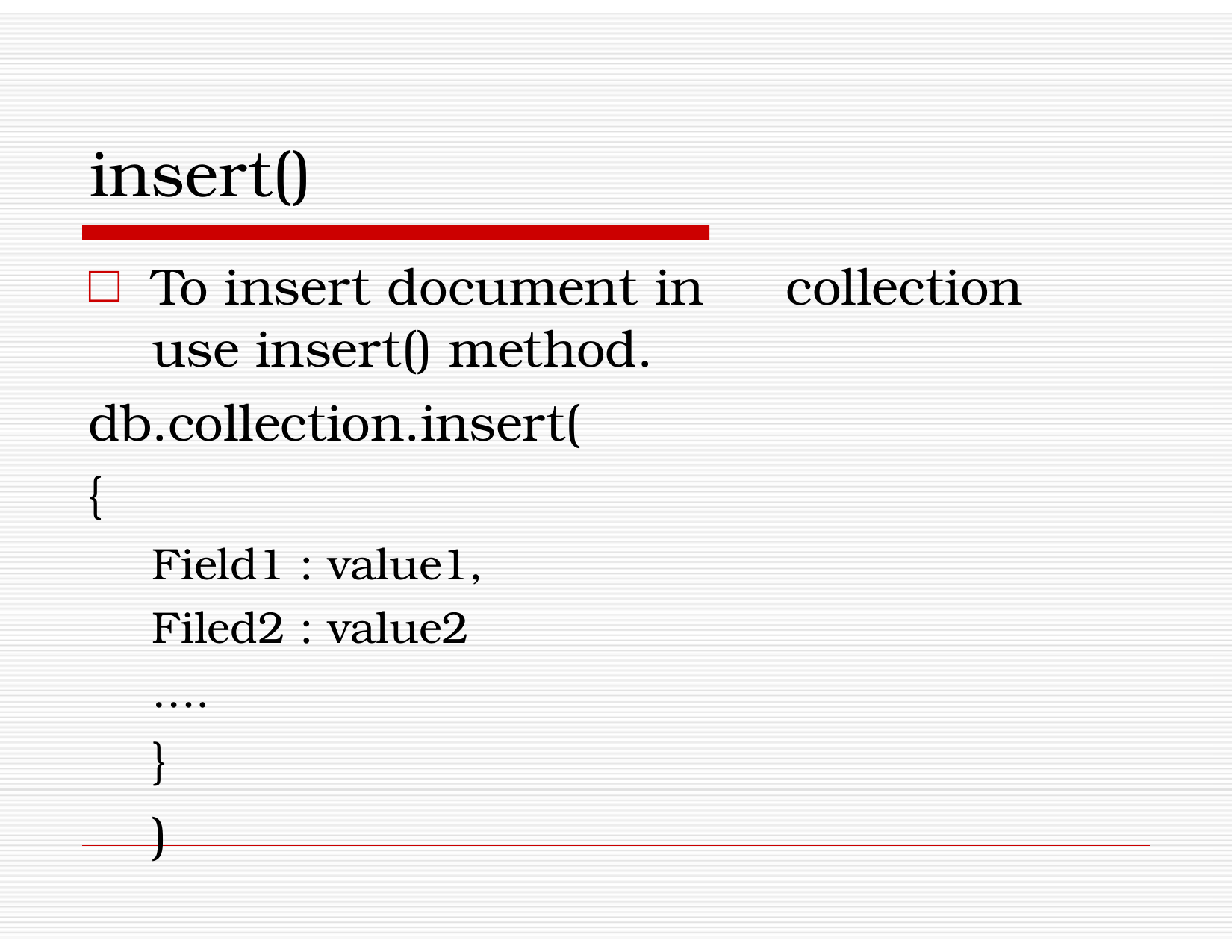

# insert()
To insert document in	collection use insert() method.
db.collection.insert(
{
Field1 : value1, Filed2 : value2
….
}
)